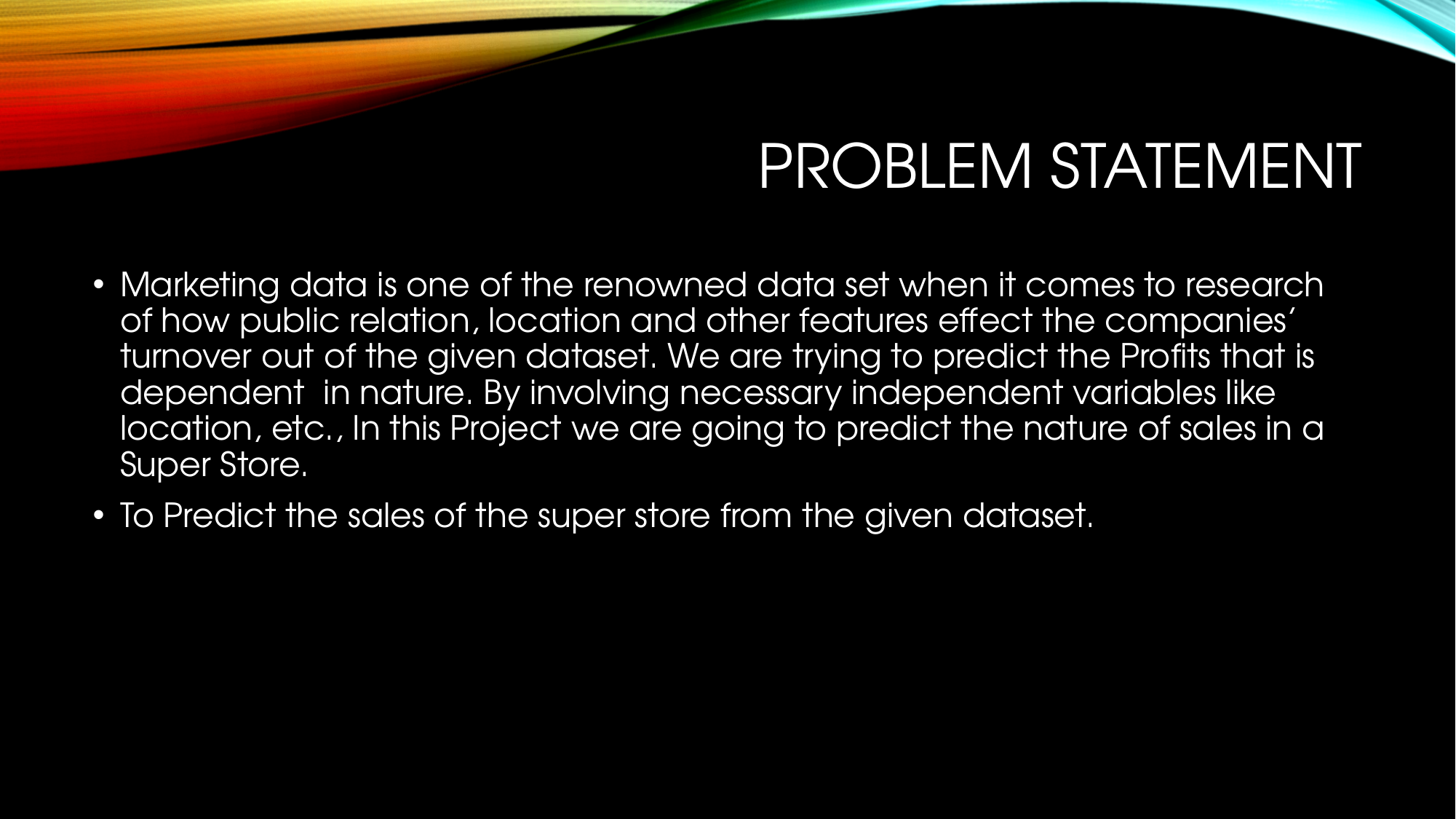

# PROBLEM Statement
Marketing data is one of the renowned data set when it comes to research of how public relation, location and other features effect the companies’ turnover out of the given dataset. We are trying to predict the Profits that is dependent  in nature. By involving necessary independent variables like location, etc., In this Project we are going to predict the nature of sales in a Super Store.
To Predict the sales of the super store from the given dataset.